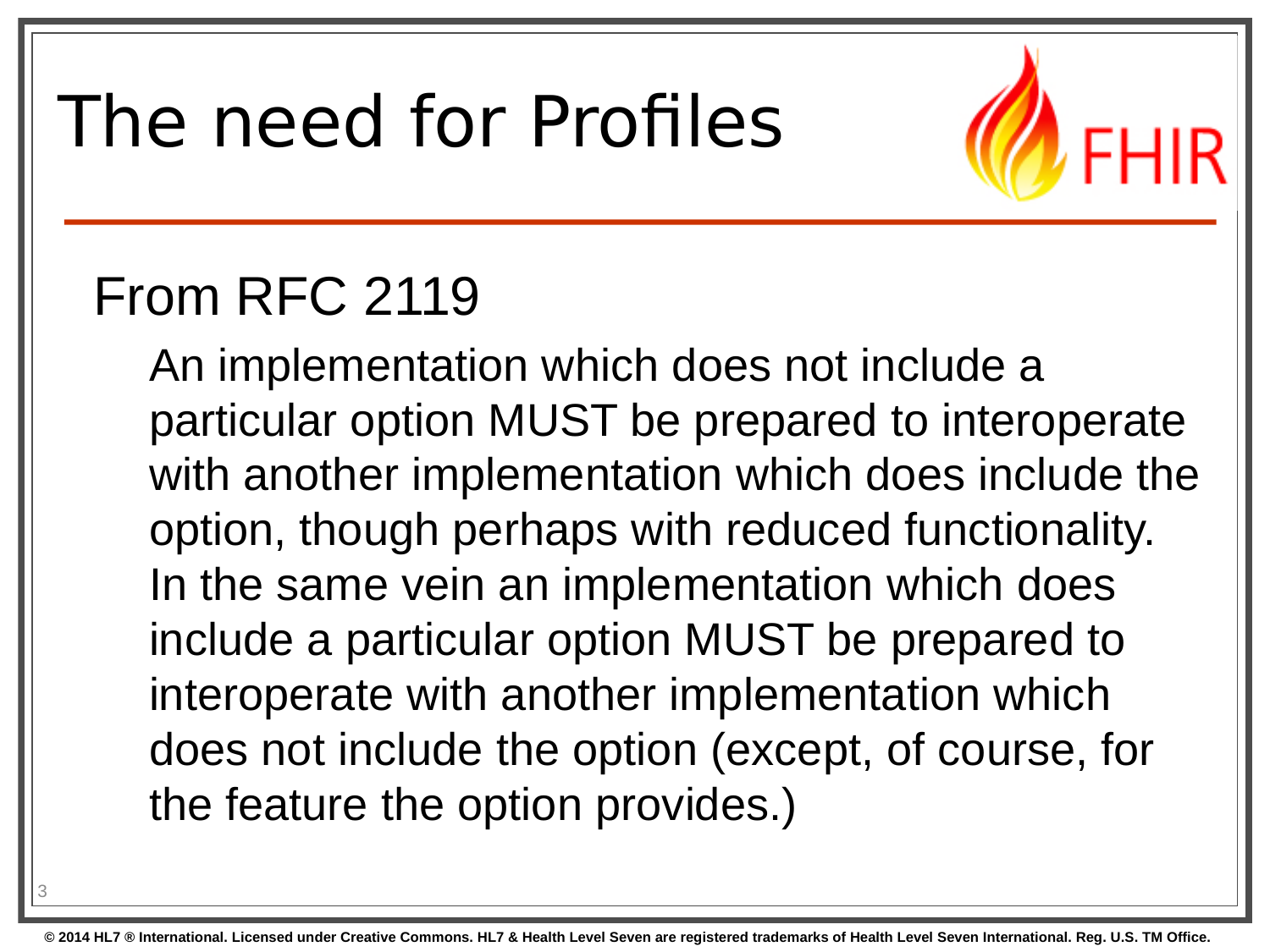

# The need for Profiles
From RFC 2119
An implementation which does not include a particular option MUST be prepared to interoperate with another implementation which does include the option, though perhaps with reduced functionality. In the same vein an implementation which does include a particular option MUST be prepared to interoperate with another implementation which does not include the option (except, of course, for the feature the option provides.)
3